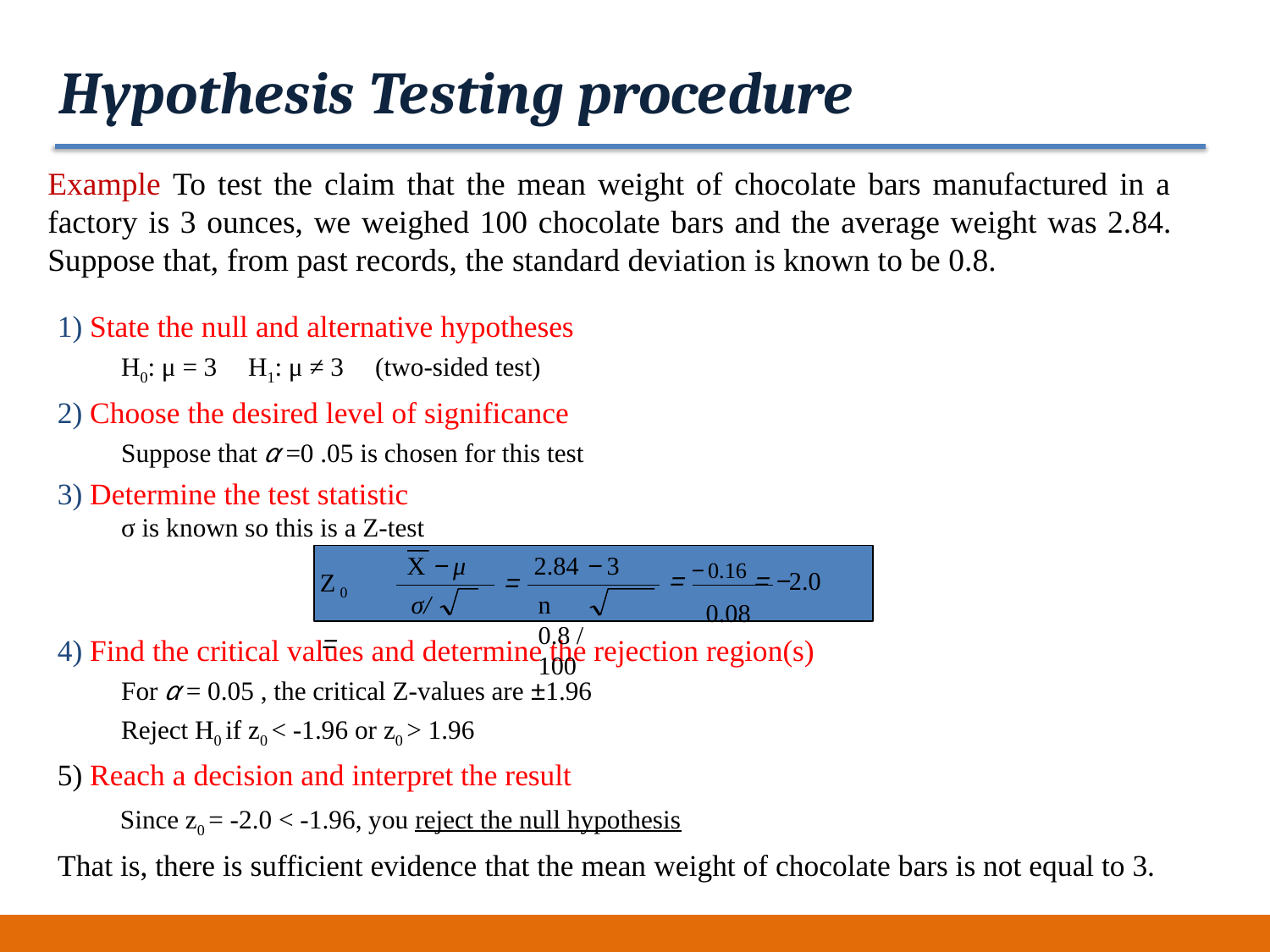

# Hypothesis Testing procedure

Example To test the claim that the mean weight of chocolate bars manufactured in a  factory is 3 ounces, we weighed 100 chocolate bars and the average weight was 2.84.  Suppose that, from past records, the standard deviation is known to be 0.8.
State the null and alternative hypotheses
H0: μ = 3	H1: μ ≠ 3	(two-sided test)
Choose the desired level of significance
Suppose that α =0 .05 is chosen for this test
Determine the test statistic
σ is known so this is a Z-test
X − μ	2.84 − 3
σ/	n	0.8 /	100

Z	=
=
= − 0.16 = −2.0
0.08
0

Find the critical values and determine the rejection region(s)
For α = 0.05 , the critical Z-values are ±1.96  Reject H0 if z0 < -1.96 or z0 > 1.96
Reach a decision and interpret the result
Since z0 = -2.0 < -1.96, you reject the null hypothesis
That is, there is sufficient evidence that the mean weight of chocolate bars is not equal to 3.